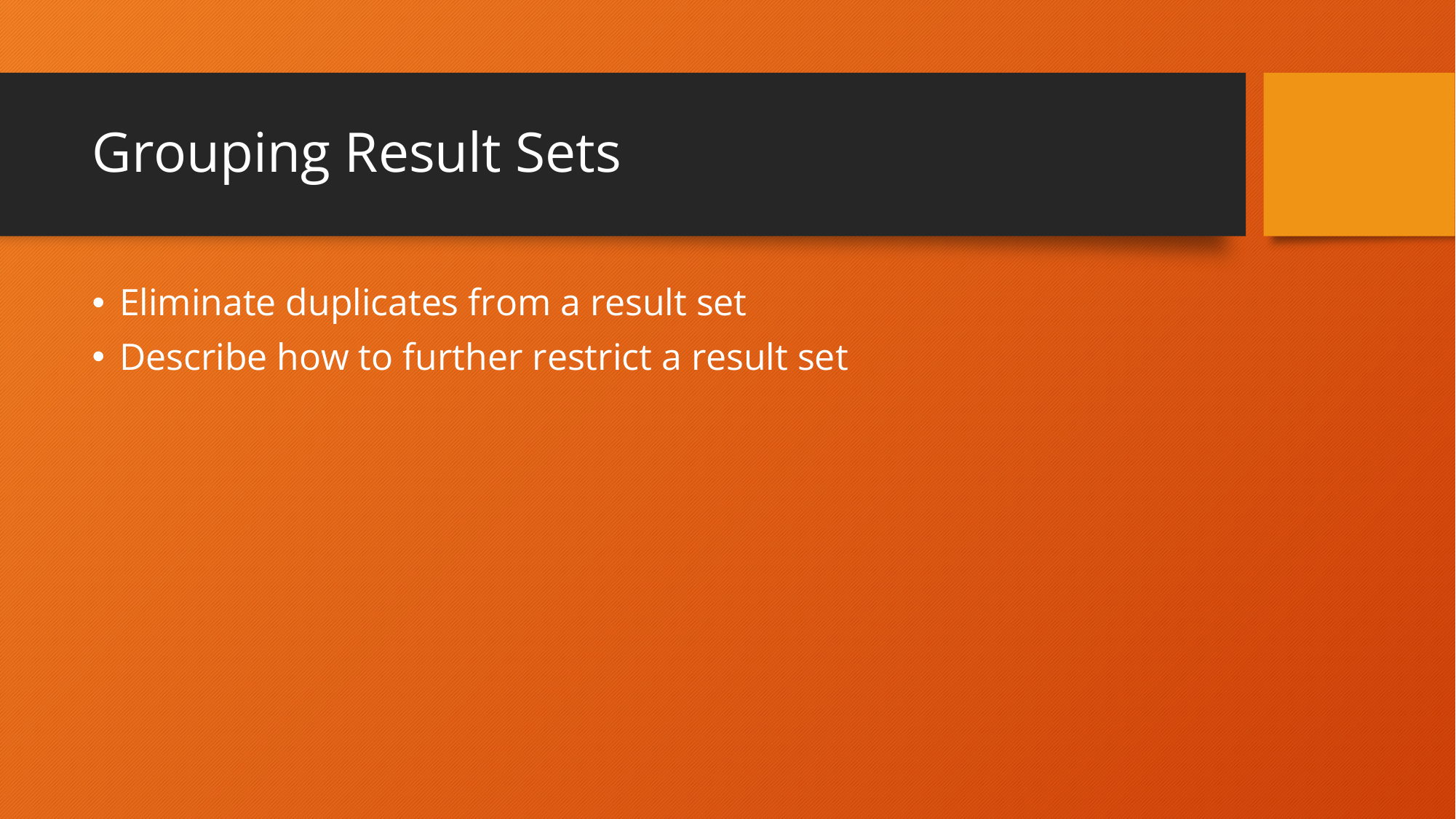

# Grouping Result Sets
Eliminate duplicates from a result set
Describe how to further restrict a result set